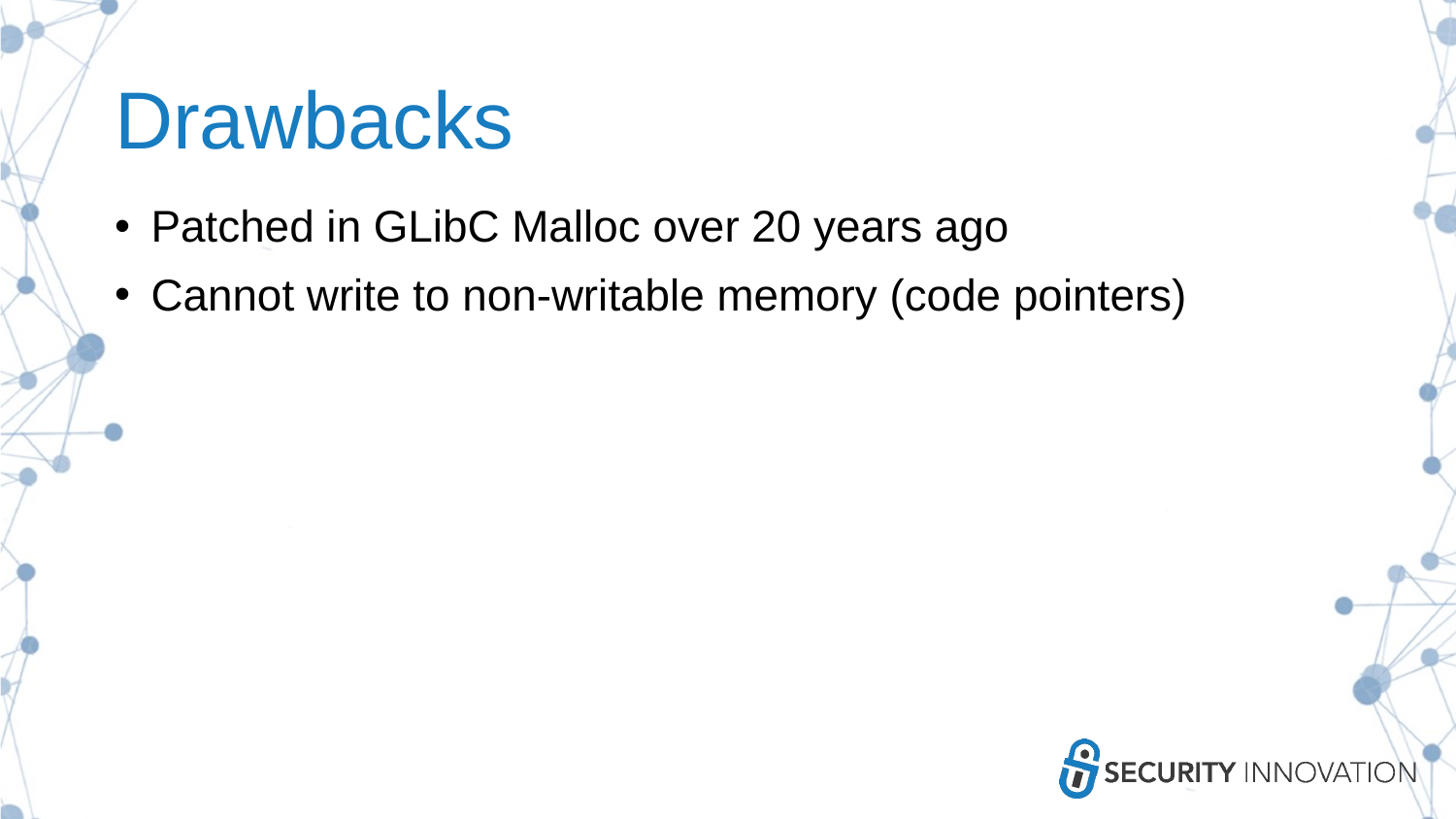

# Drawbacks
Patched in GLibC Malloc over 20 years ago
Cannot write to non-writable memory (code pointers)